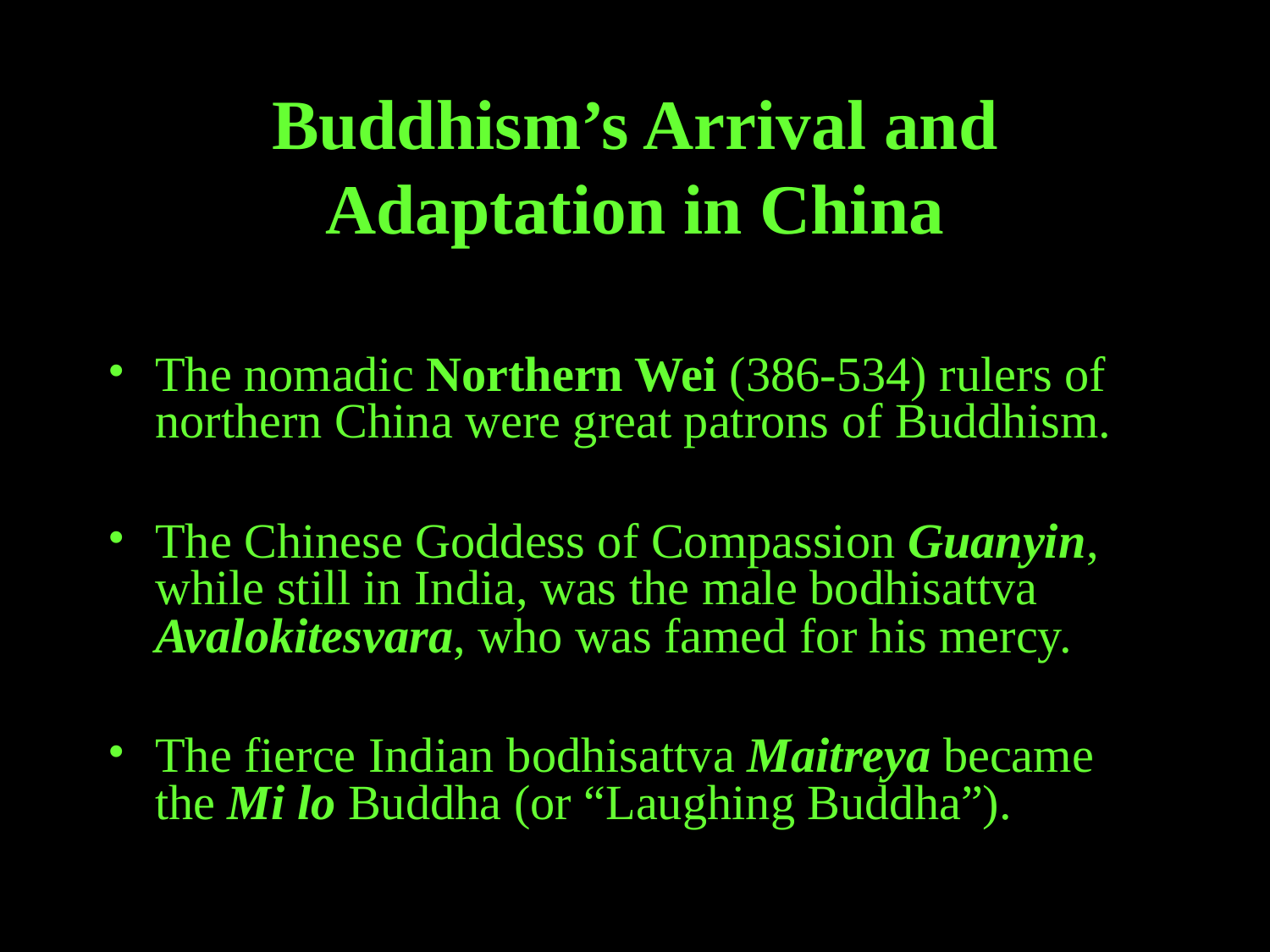

# Buddhism’s Arrival and Adaptation in China

The nomadic Northern Wei (386-534) rulers of northern China were great patrons of Buddhism.

The Chinese Goddess of Compassion Guanyin, while still in India, was the male bodhisattva Avalokitesvara, who was famed for his mercy.

The fierce Indian bodhisattva Maitreya became the Mi lo Buddha (or “Laughing Buddha”).